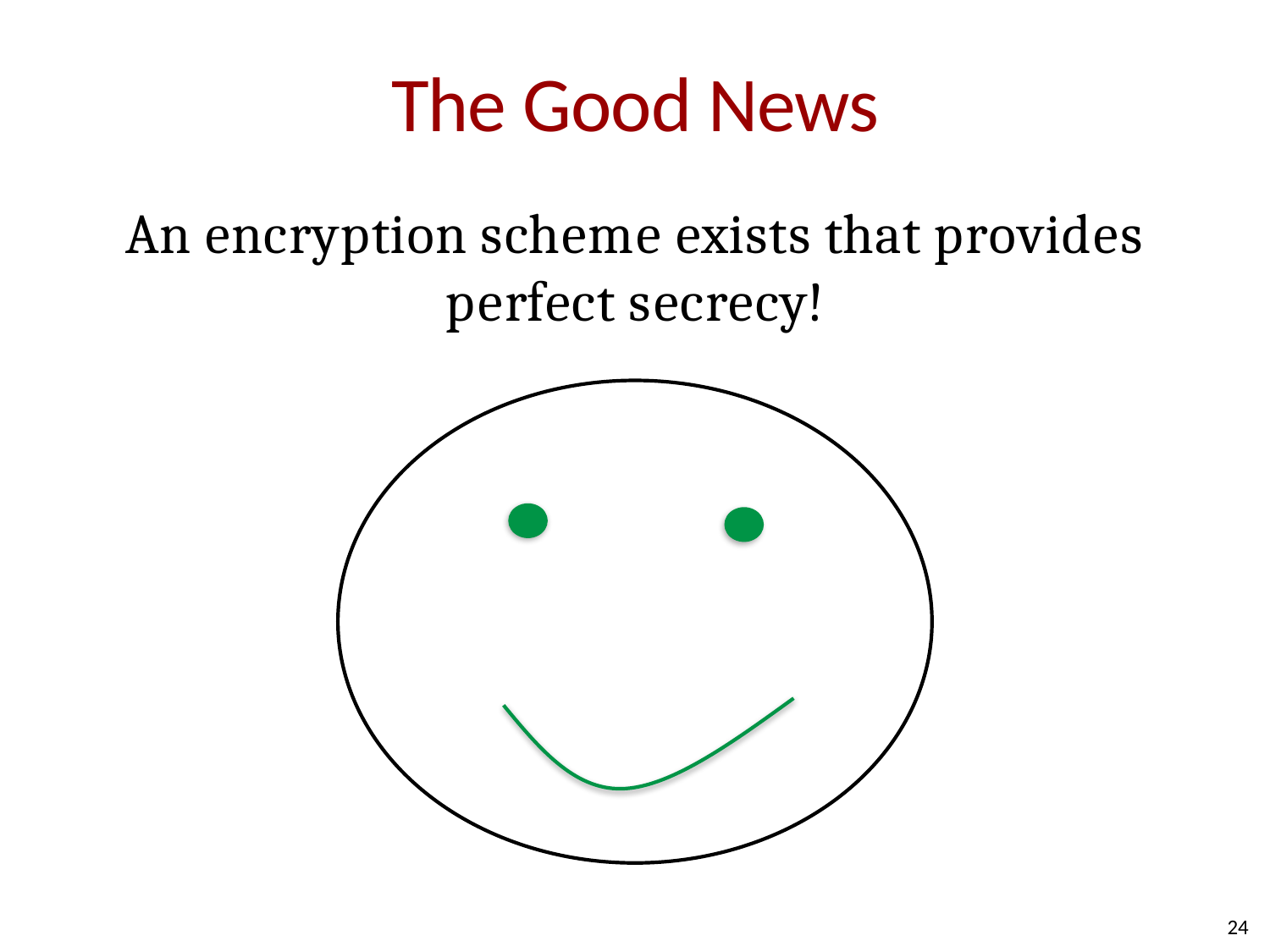

# The Good News
An encryption scheme exists that provides perfect secrecy!

24